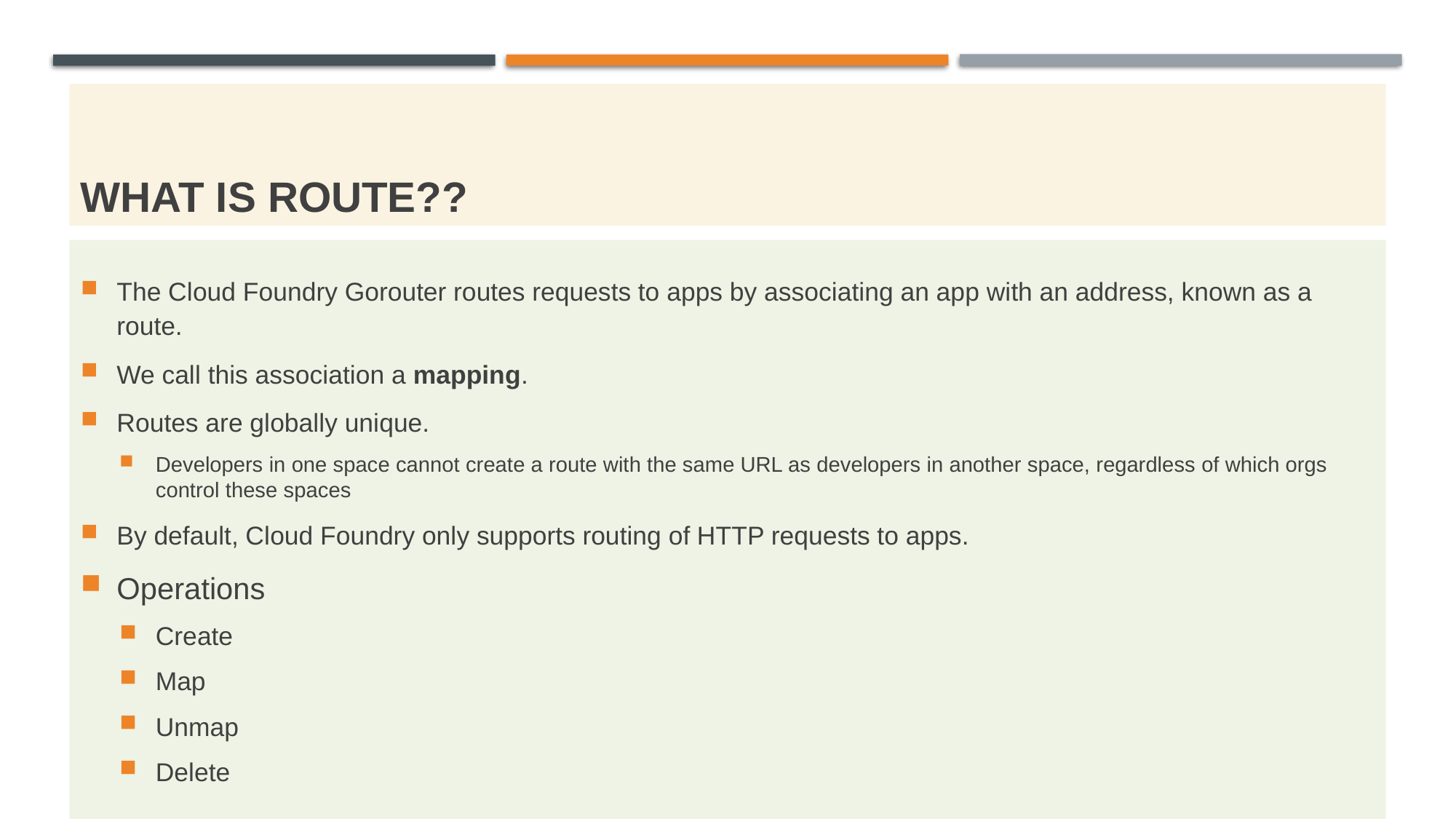

# What is route??
The Cloud Foundry Gorouter routes requests to apps by associating an app with an address, known as a route.
We call this association a mapping.
Routes are globally unique.
Developers in one space cannot create a route with the same URL as developers in another space, regardless of which orgs control these spaces
By default, Cloud Foundry only supports routing of HTTP requests to apps.
Operations
Create
Map
Unmap
Delete